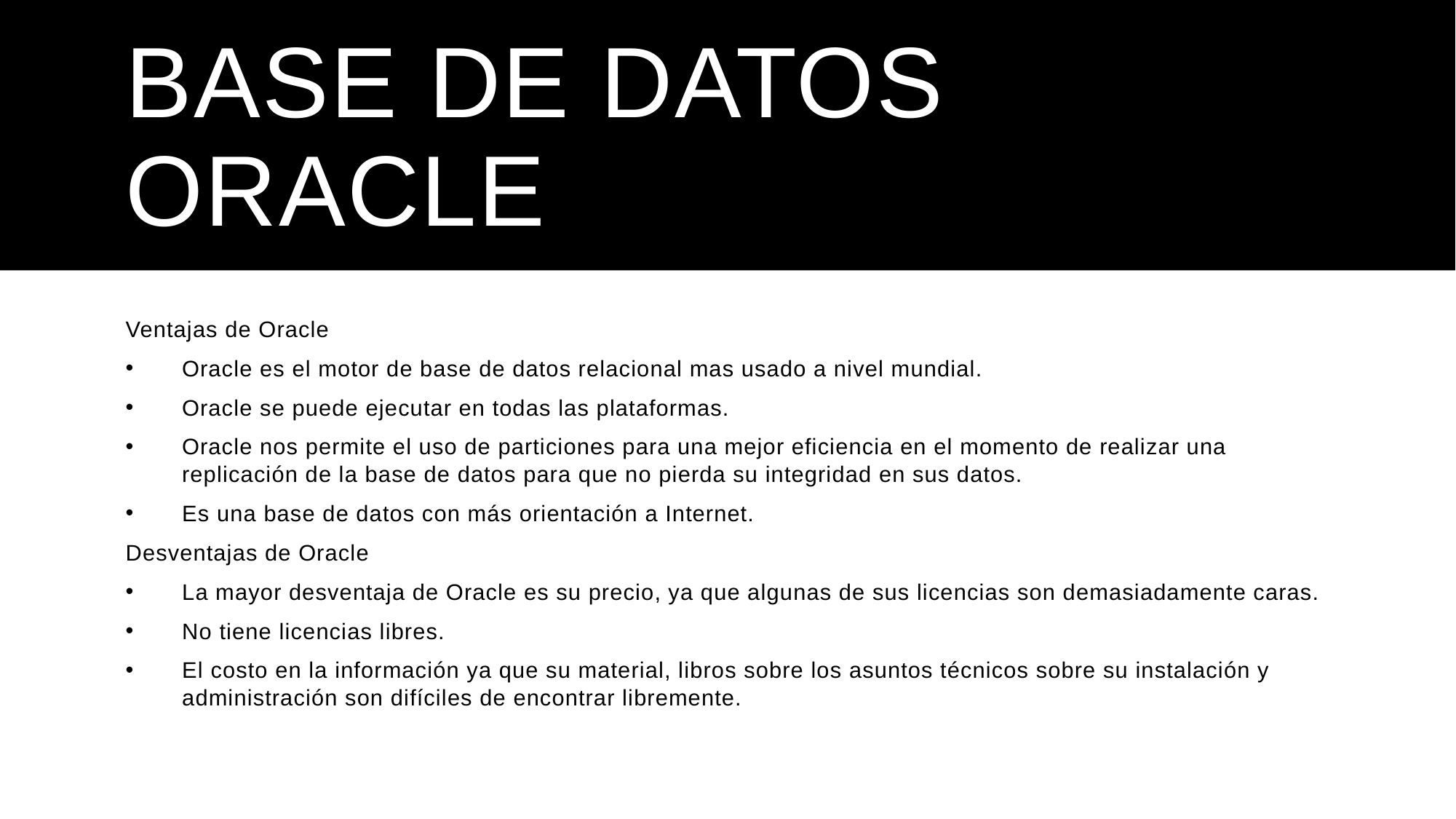

# Base de datos oracle
Ventajas de Oracle
Oracle es el motor de base de datos relacional mas usado a nivel mundial.
Oracle se puede ejecutar en todas las plataformas.
Oracle nos permite el uso de particiones para una mejor eficiencia en el momento de realizar una replicación de la base de datos para que no pierda su integridad en sus datos.
Es una base de datos con más orientación a Internet.
Desventajas de Oracle
La mayor desventaja de Oracle es su precio, ya que algunas de sus licencias son demasiadamente caras.
No tiene licencias libres.
El costo en la información ya que su material, libros sobre los asuntos técnicos sobre su instalación y administración son difíciles de encontrar libremente.